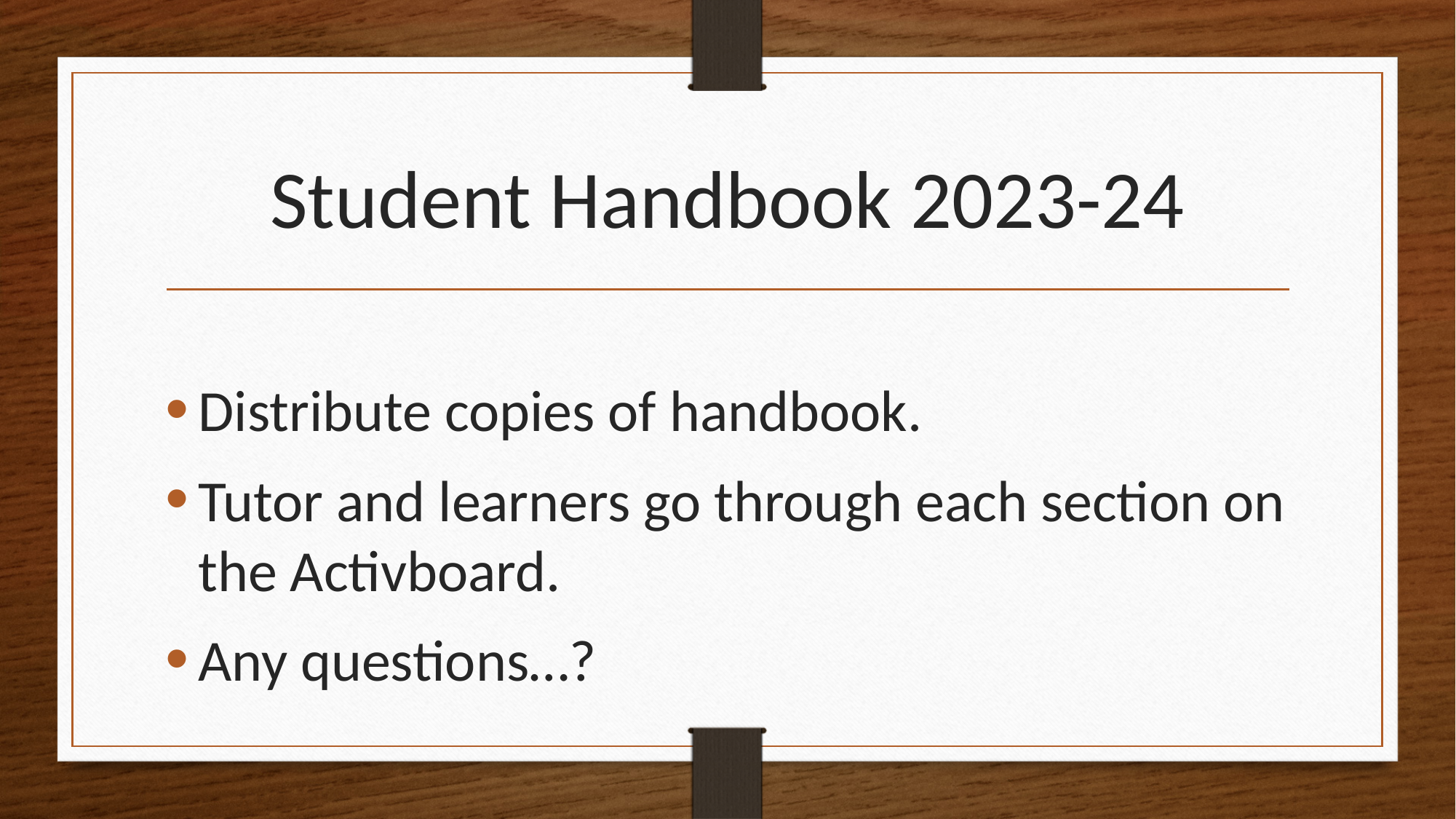

# Student Handbook 2023-24

Distribute copies of handbook.
Tutor and learners go through each section on the Activboard.
Any questions…?